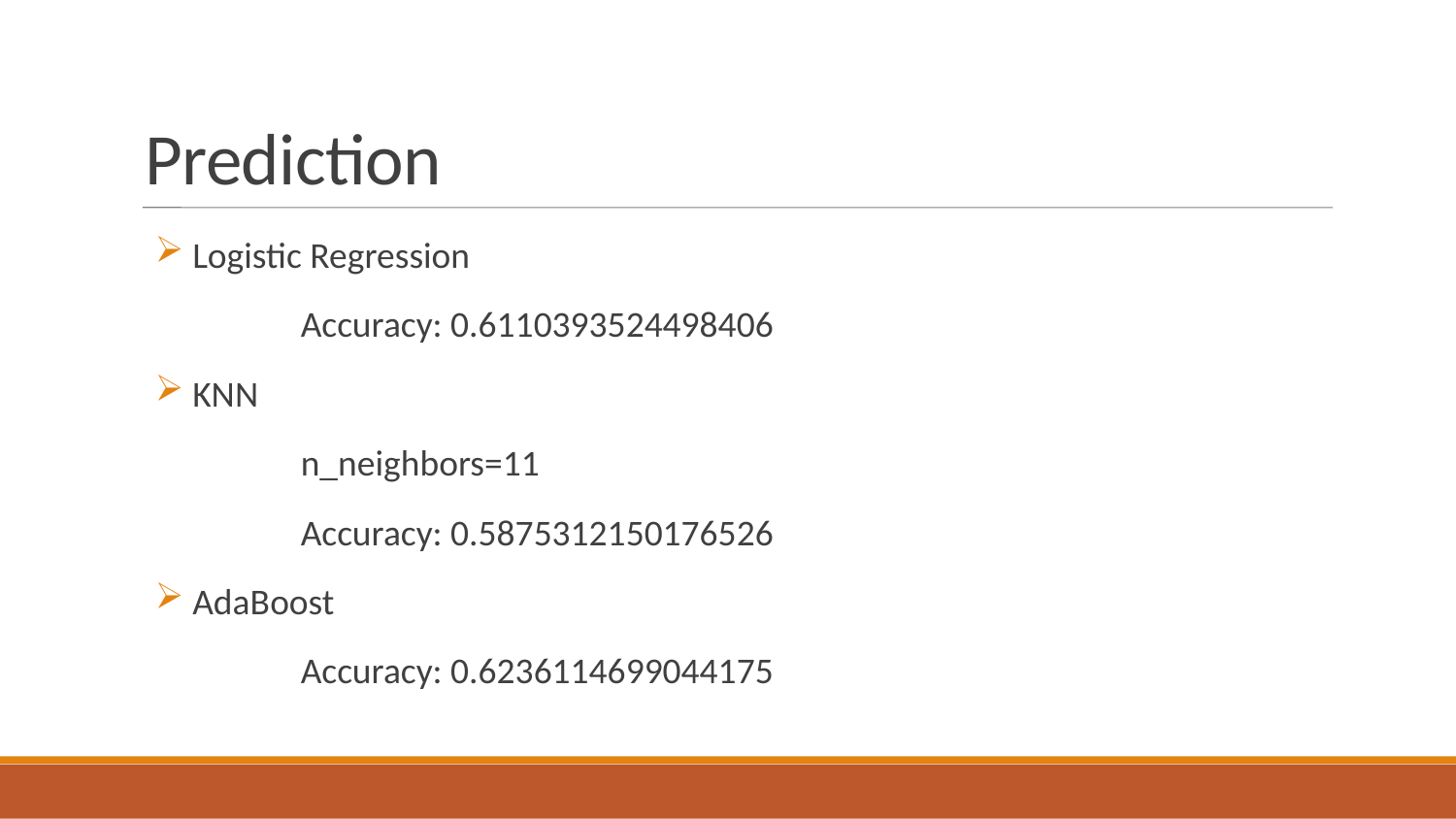

Prediction
 Logistic Regression
	Accuracy: 0.6110393524498406
 KNN
	n_neighbors=11
	Accuracy: 0.5875312150176526
 AdaBoost
	Accuracy: 0.6236114699044175